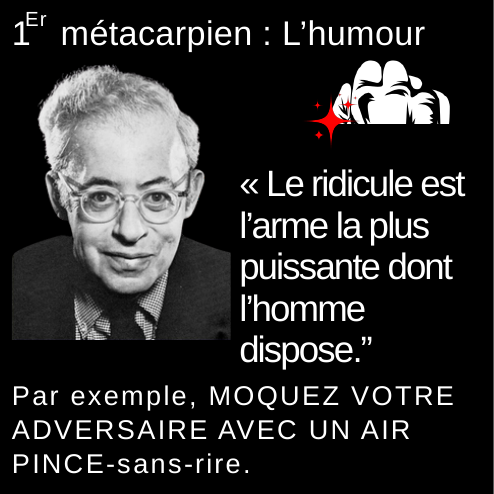

Er
1   métacarpien : L’humour

« Le ridicule est l’arme la plus puissante dont l’homme dispose.”
Par exemple, MOQUEZ VOTRE ADVERSAIRE AVEC UN AIR PINCE-sans-rire.